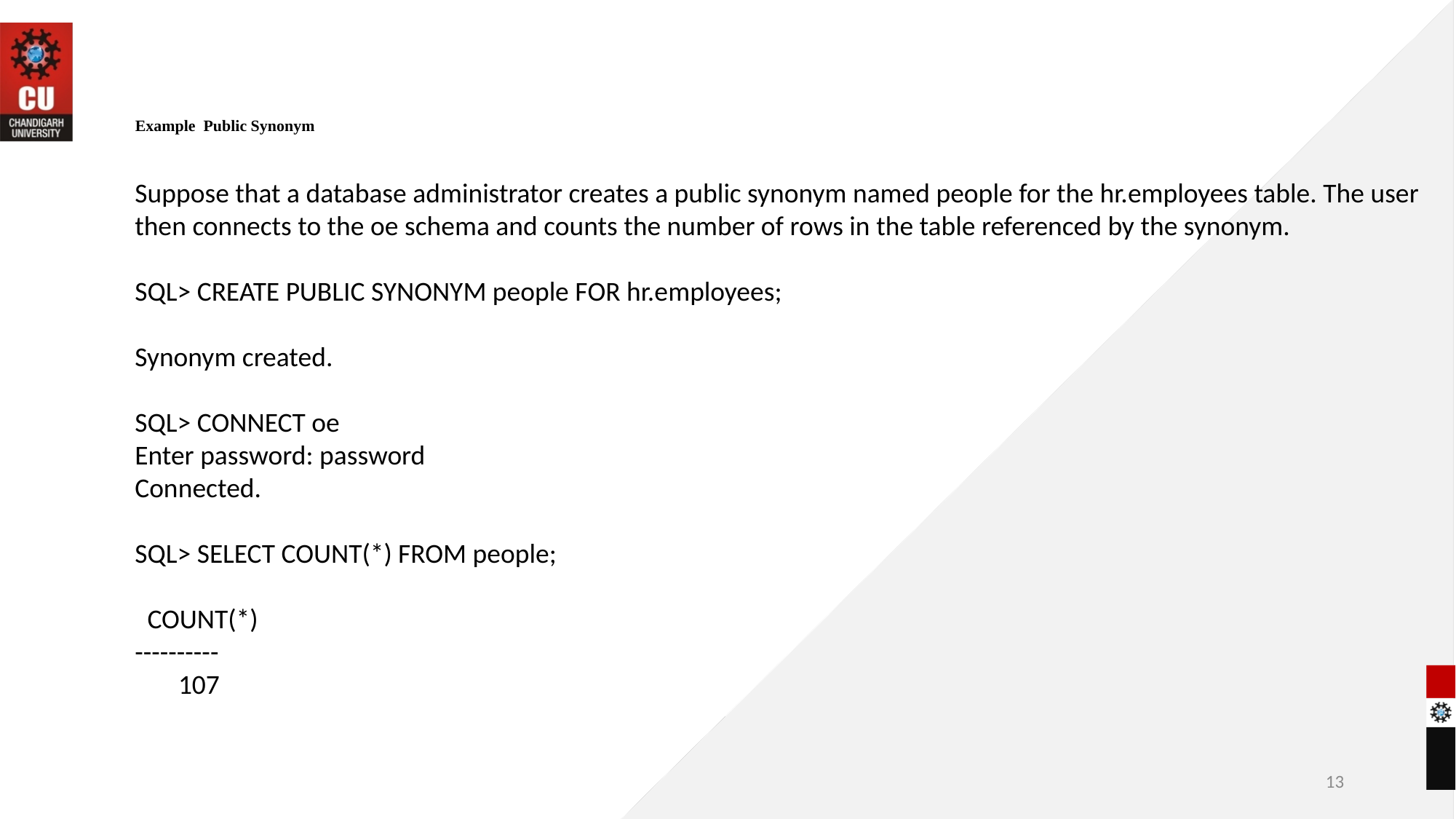

# Example  Public Synonym

Suppose that a database administrator creates a public synonym named people for the hr.employees table. The user then connects to the oe schema and counts the number of rows in the table referenced by the synonym.

SQL> CREATE PUBLIC SYNONYM people FOR hr.employees;

Synonym created.

SQL> CONNECT oe
Enter password: password
Connected.

SQL> SELECT COUNT(*) FROM people;

  COUNT(*)
----------
       107
13